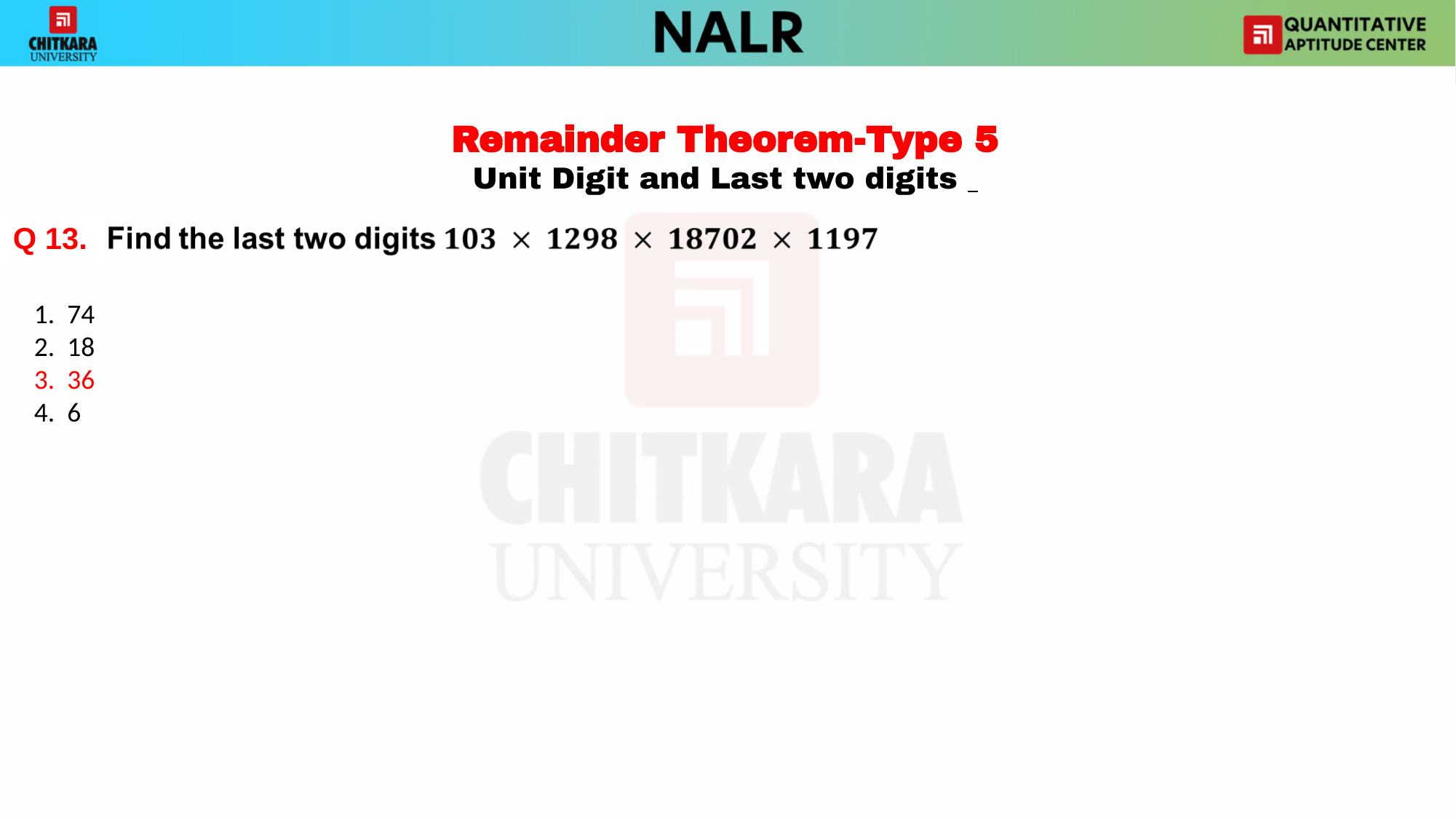

Remainder Theorem-Type 5
Unit Digit and Last two digits
Q 13.

1.  74
2.  18
3.  36
4.  6